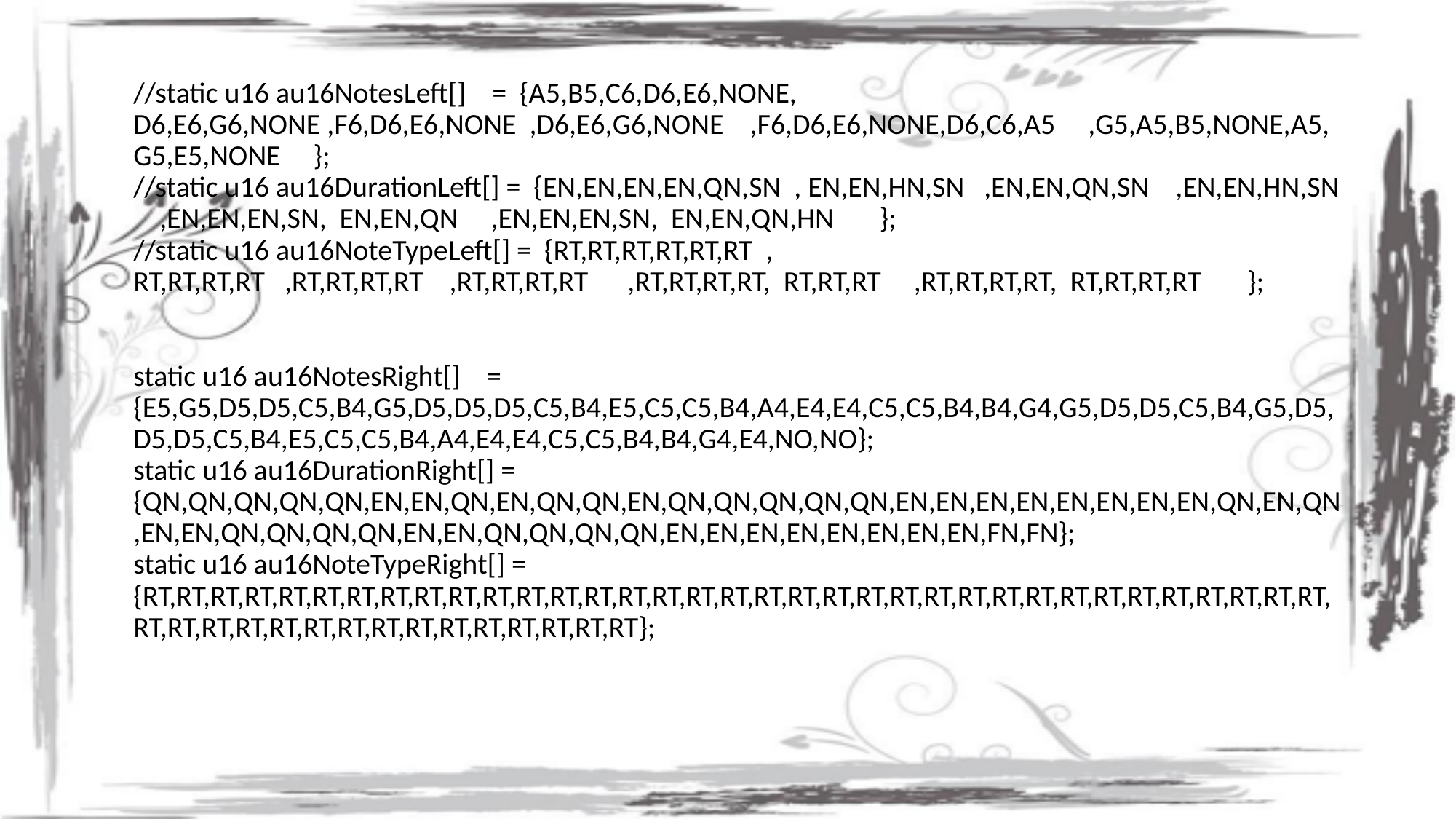

# //static u16 au16NotesLeft[]    =  {A5,B5,C6,D6,E6,NONE, D6,E6,G6,NONE ,F6,D6,E6,NONE  ,D6,E6,G6,NONE    ,F6,D6,E6,NONE,D6,C6,A5     ,G5,A5,B5,NONE,A5,G5,E5,NONE     }; //static u16 au16DurationLeft[] =  {EN,EN,EN,EN,QN,SN  , EN,EN,HN,SN   ,EN,EN,QN,SN    ,EN,EN,HN,SN      ,EN,EN,EN,SN,  EN,EN,QN     ,EN,EN,EN,SN,  EN,EN,QN,HN       }; //static u16 au16NoteTypeLeft[] =  {RT,RT,RT,RT,RT,RT  , RT,RT,RT,RT   ,RT,RT,RT,RT    ,RT,RT,RT,RT      ,RT,RT,RT,RT,  RT,RT,RT     ,RT,RT,RT,RT,  RT,RT,RT,RT       }; static u16 au16NotesRight[]    = {E5,G5,D5,D5,C5,B4,G5,D5,D5,D5,C5,B4,E5,C5,C5,B4,A4,E4,E4,C5,C5,B4,B4,G4,G5,D5,D5,C5,B4,G5,D5,D5,D5,C5,B4,E5,C5,C5,B4,A4,E4,E4,C5,C5,B4,B4,G4,E4,NO,NO}; static u16 au16DurationRight[] = {QN,QN,QN,QN,QN,EN,EN,QN,EN,QN,QN,EN,QN,QN,QN,QN,QN,EN,EN,EN,EN,EN,EN,EN,EN,QN,EN,QN,EN,EN,QN,QN,QN,QN,EN,EN,QN,QN,QN,QN,EN,EN,EN,EN,EN,EN,EN,EN,FN,FN}; static u16 au16NoteTypeRight[] = {RT,RT,RT,RT,RT,RT,RT,RT,RT,RT,RT,RT,RT,RT,RT,RT,RT,RT,RT,RT,RT,RT,RT,RT,RT,RT,RT,RT,RT,RT,RT,RT,RT,RT,RT,RT,RT,RT,RT,RT,RT,RT,RT,RT,RT,RT,RT,RT,RT,RT};